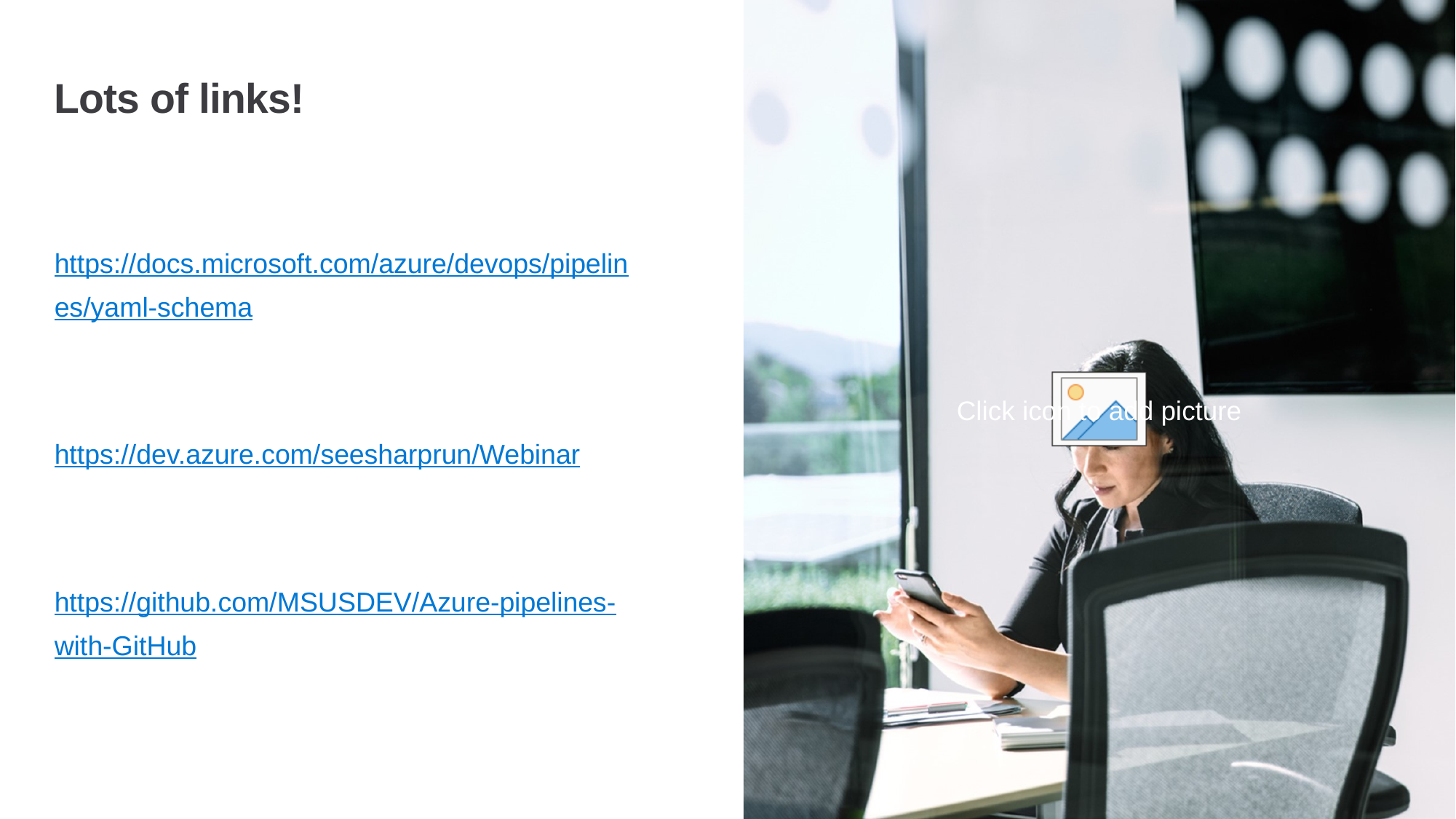

# Lots of links!
https://docs.microsoft.com/azure/devops/pipelines/yaml-schema

https://dev.azure.com/seesharprun/Webinar

https://github.com/MSUSDEV/Azure-pipelines-with-GitHub